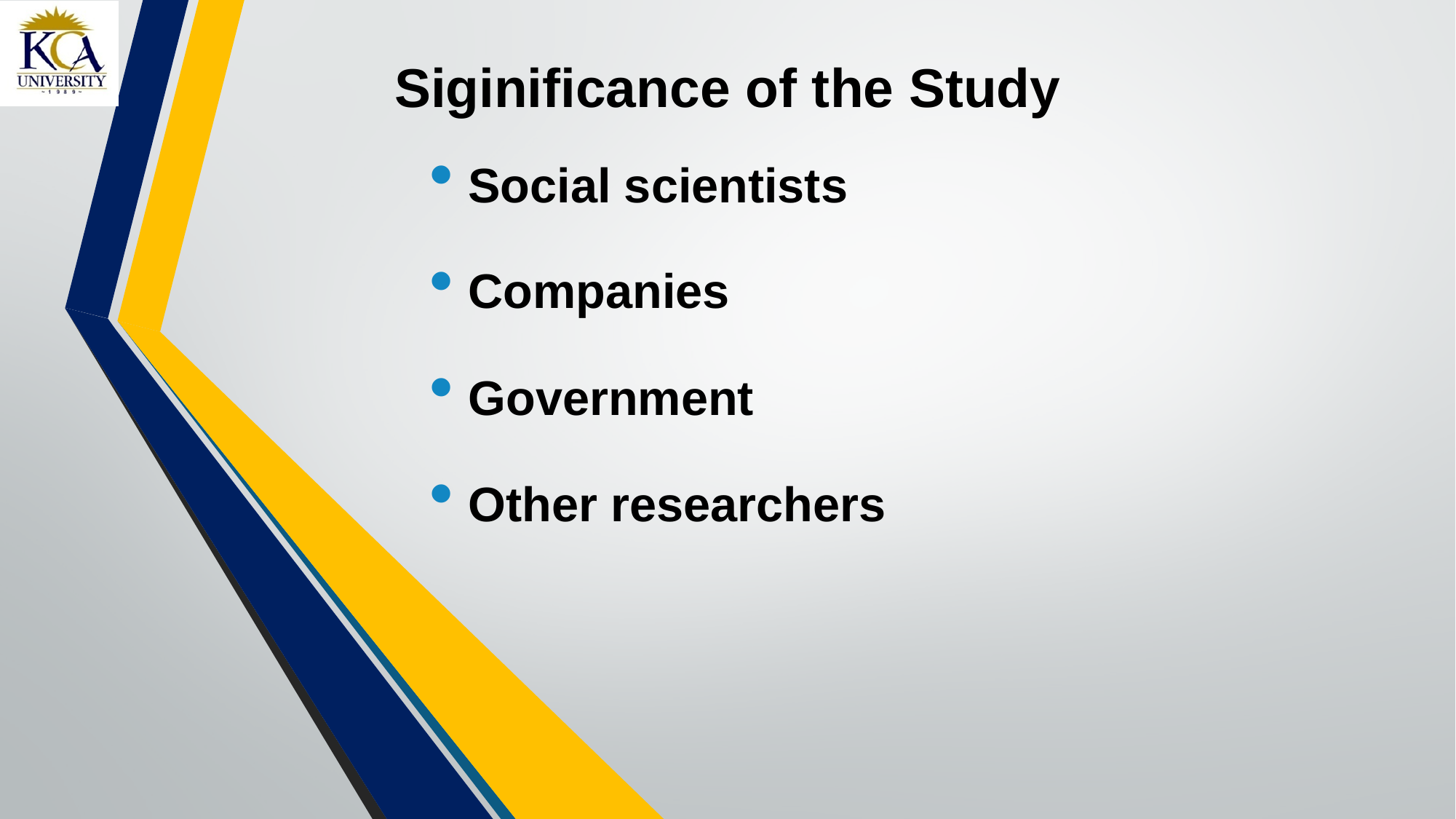

# Siginificance of the Study
 Social scientists
 Companies
 Government
 Other researchers